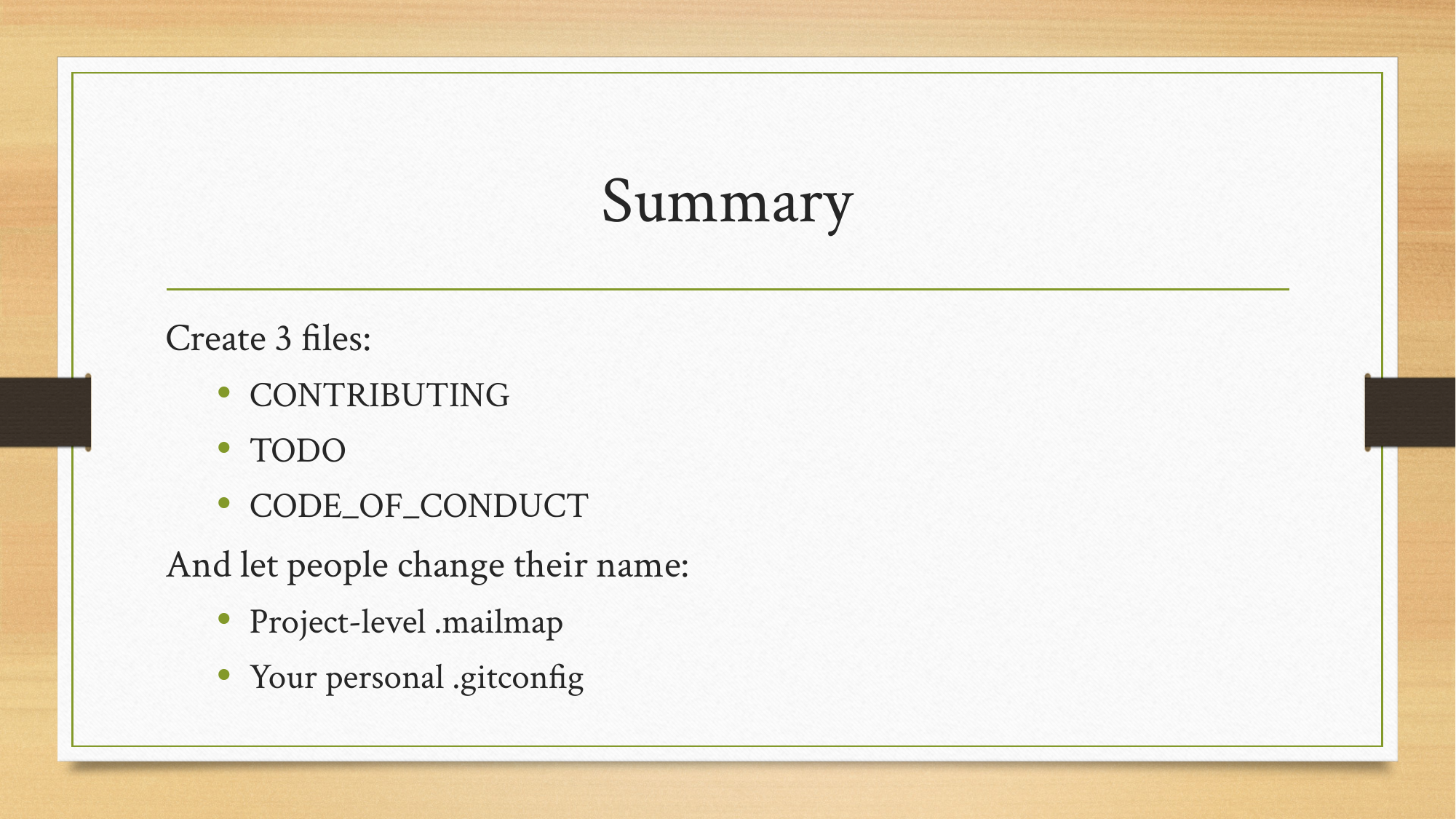

# Summary
Create 3 files:
CONTRIBUTING
TODO
CODE_OF_CONDUCT
And let people change their name:
Project-level .mailmap
Your personal .gitconfig